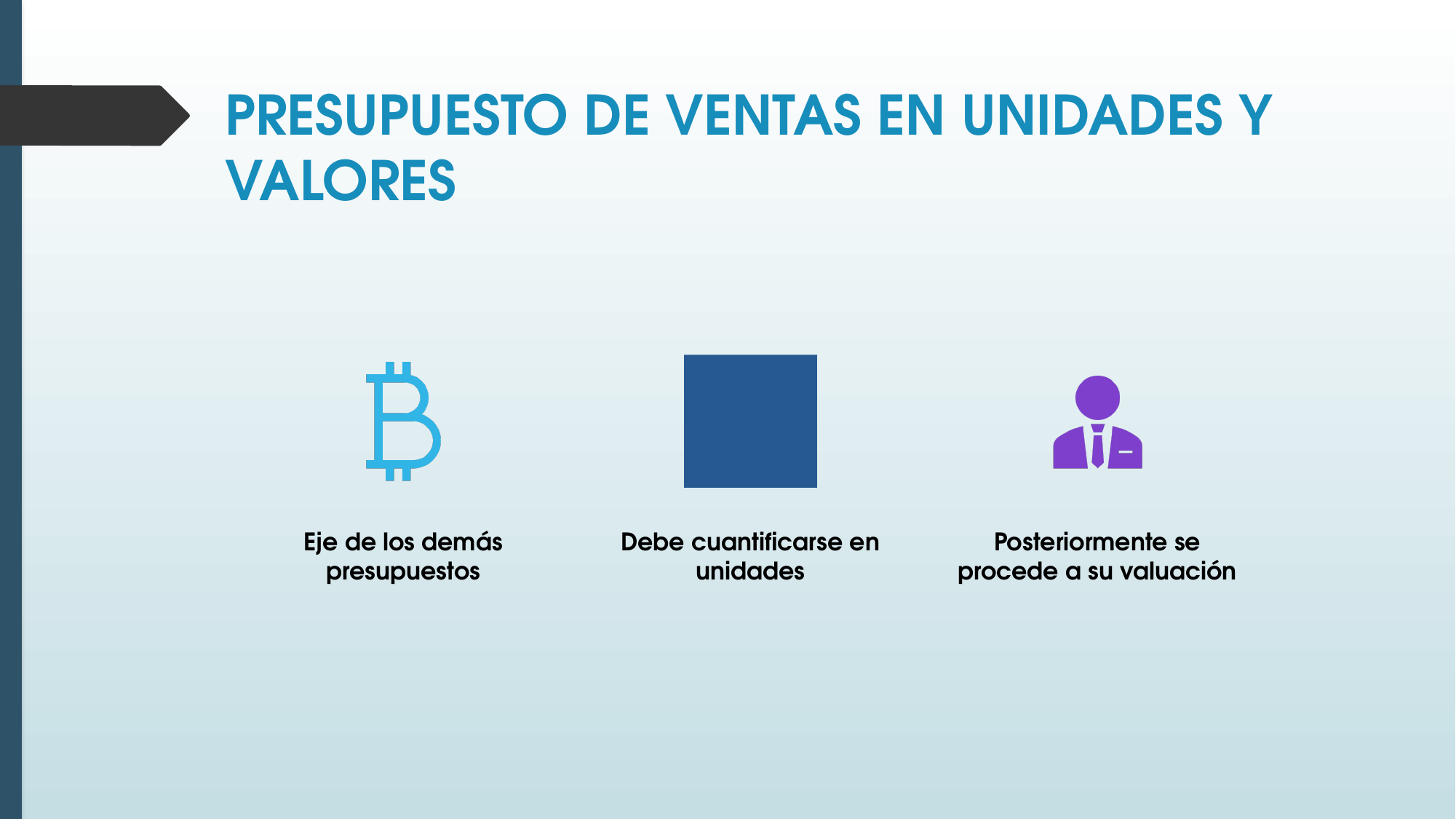

# PRESUPUESTO DE VENTAS EN UNIDADES Y VALORES

Eje de los demás presupuestos
Debe cuantificarse en unidades
Posteriormente se procede a su valuación